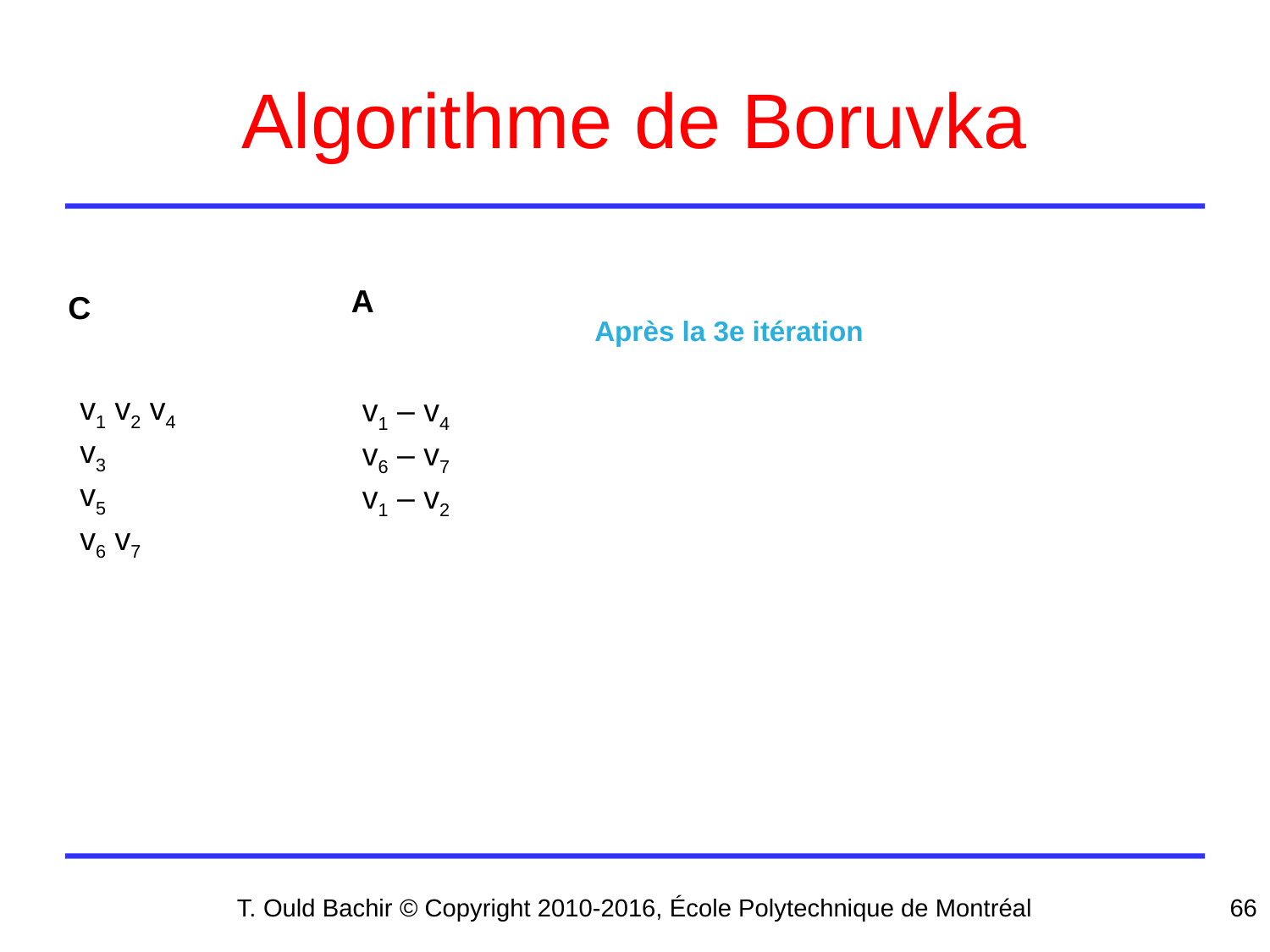

# Algorithme de Boruvka
A
C
Après la 3e itération
v1 v2 v4
v3
v5
v6 v7
v1 – v4
v6 – v7
v1 – v2
T. Ould Bachir © Copyright 2010-2016, École Polytechnique de Montréal
66